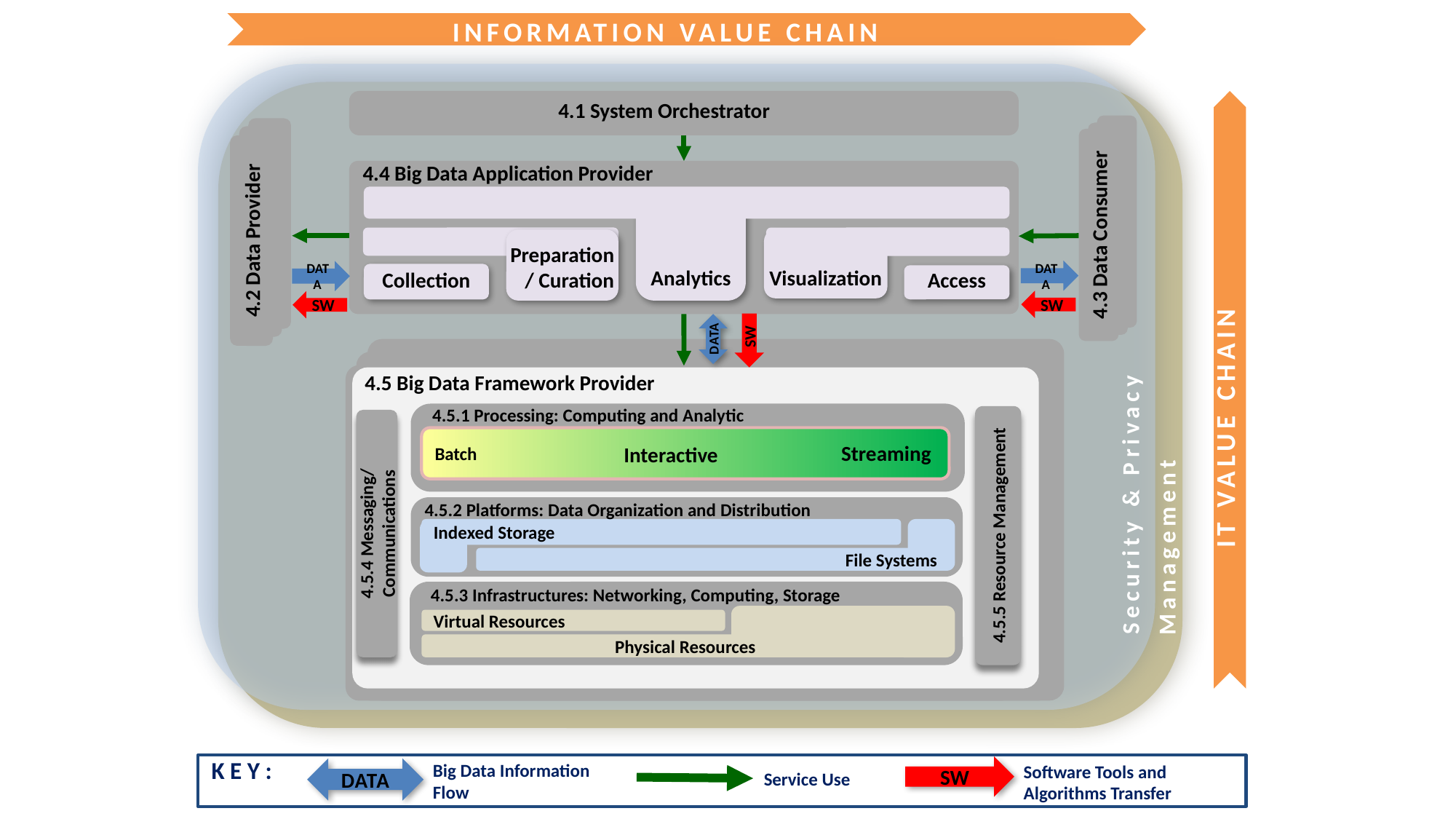

INFORMATION VALUE CHAIN

4.1 System Orchestrator
4.4 Big Data Application Provider

Analytics

4.3 Data Consumer
4.2 Data Provider

Preparation/ Curation
Visualization
DATA
DATA
Collection
Access
SW
SW
SW
DATA

4.5 Big Data Framework Provider

IT VALUE CHAIN
4.5.1 Processing: Computing and Analytic

4.5.5 Resource Management
4.5.4 Messaging/ Communications
Batch
Streaming
Interactive
Security & Privacy
Management
4.5.2 Platforms: Data Organization and Distribution

Indexed Storage

File Systems
4.5.3 Infrastructures: Networking, Computing, Storage

Virtual Resources
Physical Resources
K E Y :
Big Data Information Flow
Software Tools and Algorithms Transfer

SW
DATA
Service Use